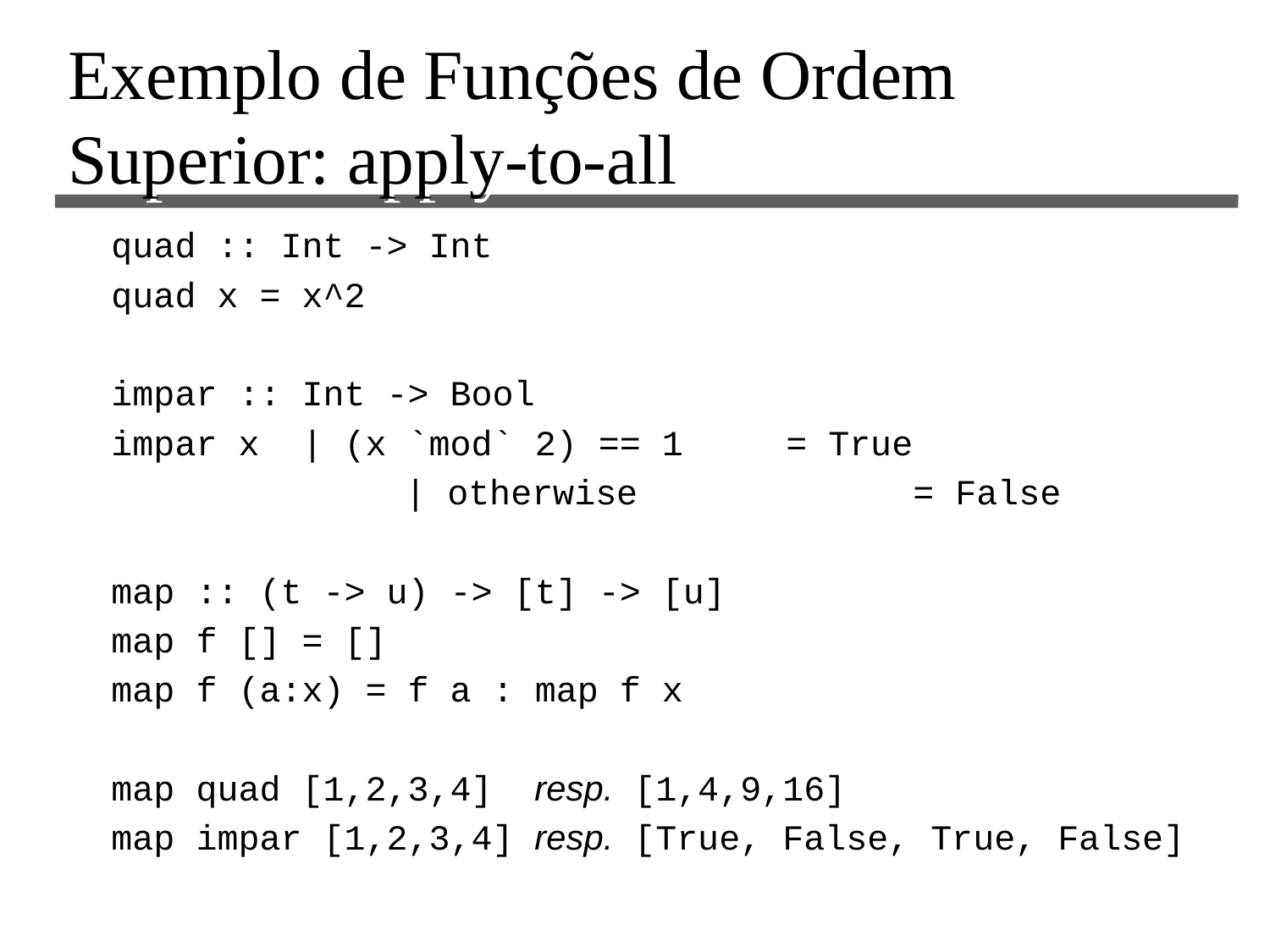

# Exemplo de Funções de Ordem Superior: apply-to-all
quad :: Int -> Int
quad x = x^2

impar :: Int -> Bool
impar x  | (x `mod` 2) == 1 	= True
			| otherwise			= False

map :: (t -> u) -> [t] -> [u]
map f [] = []
map f (a:x) = f a : map f x

map quad [1,2,3,4]  resp. [1,4,9,16]
map impar [1,2,3,4] resp. [True, False, True, False]